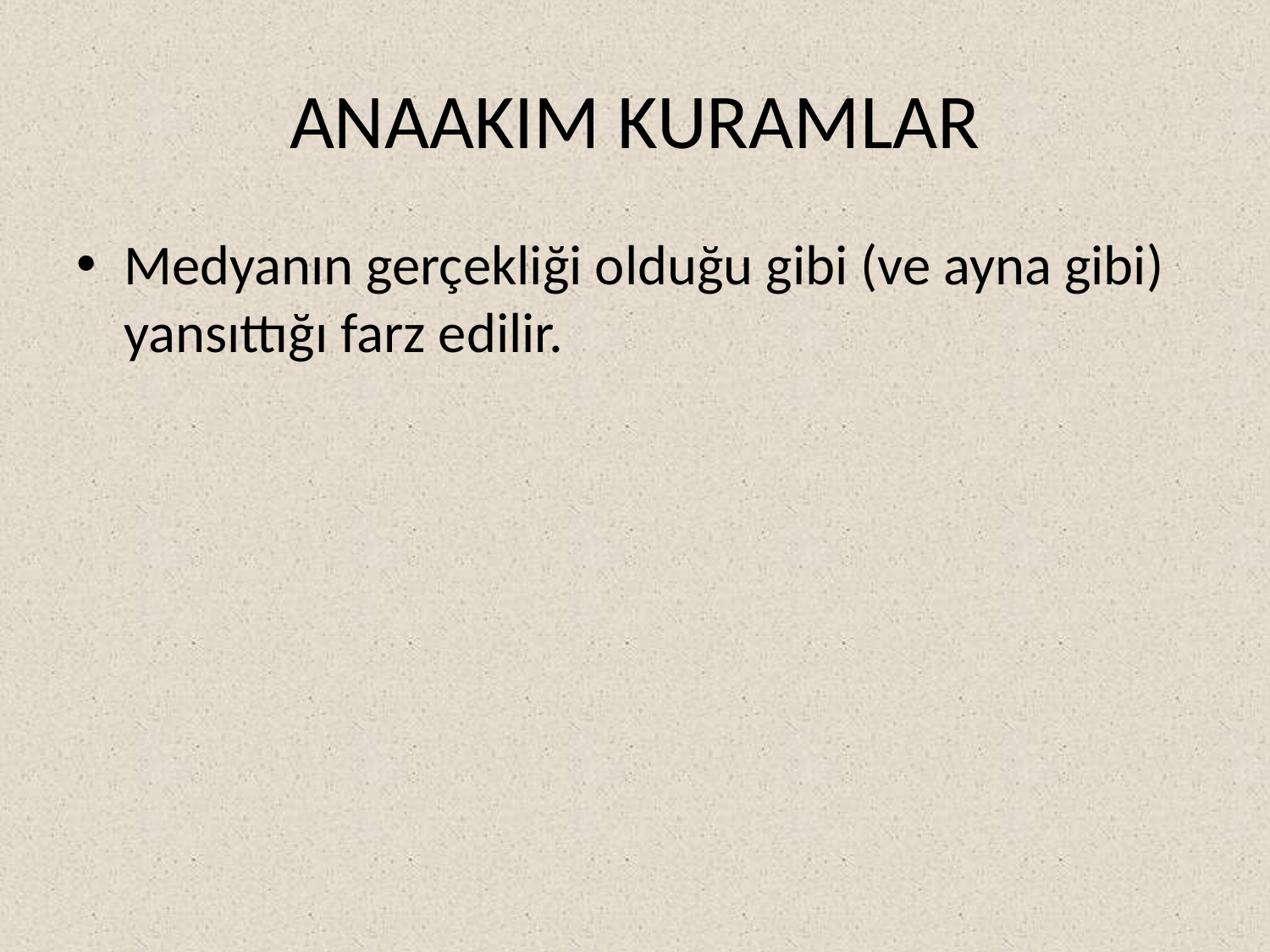

# ANAAKIM KURAMLAR
Medyanın gerçekliği olduğu gibi (ve ayna gibi) yansıttığı farz edilir.